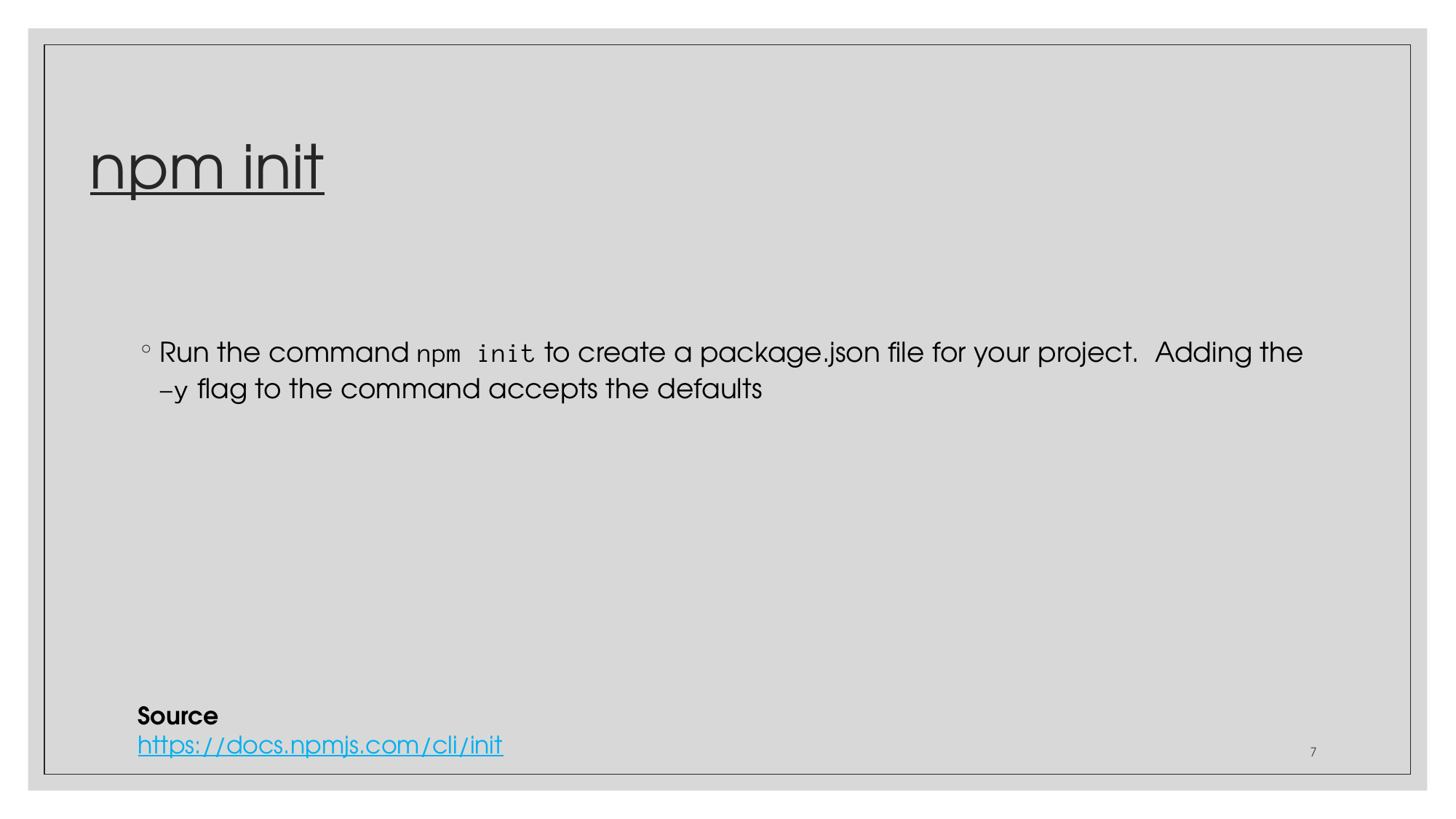

# npm init
Run the command npm init to create a package.json file for your project.  Adding the –y flag to the command accepts the defaults

Source
https://docs.npmjs.com/cli/init
7